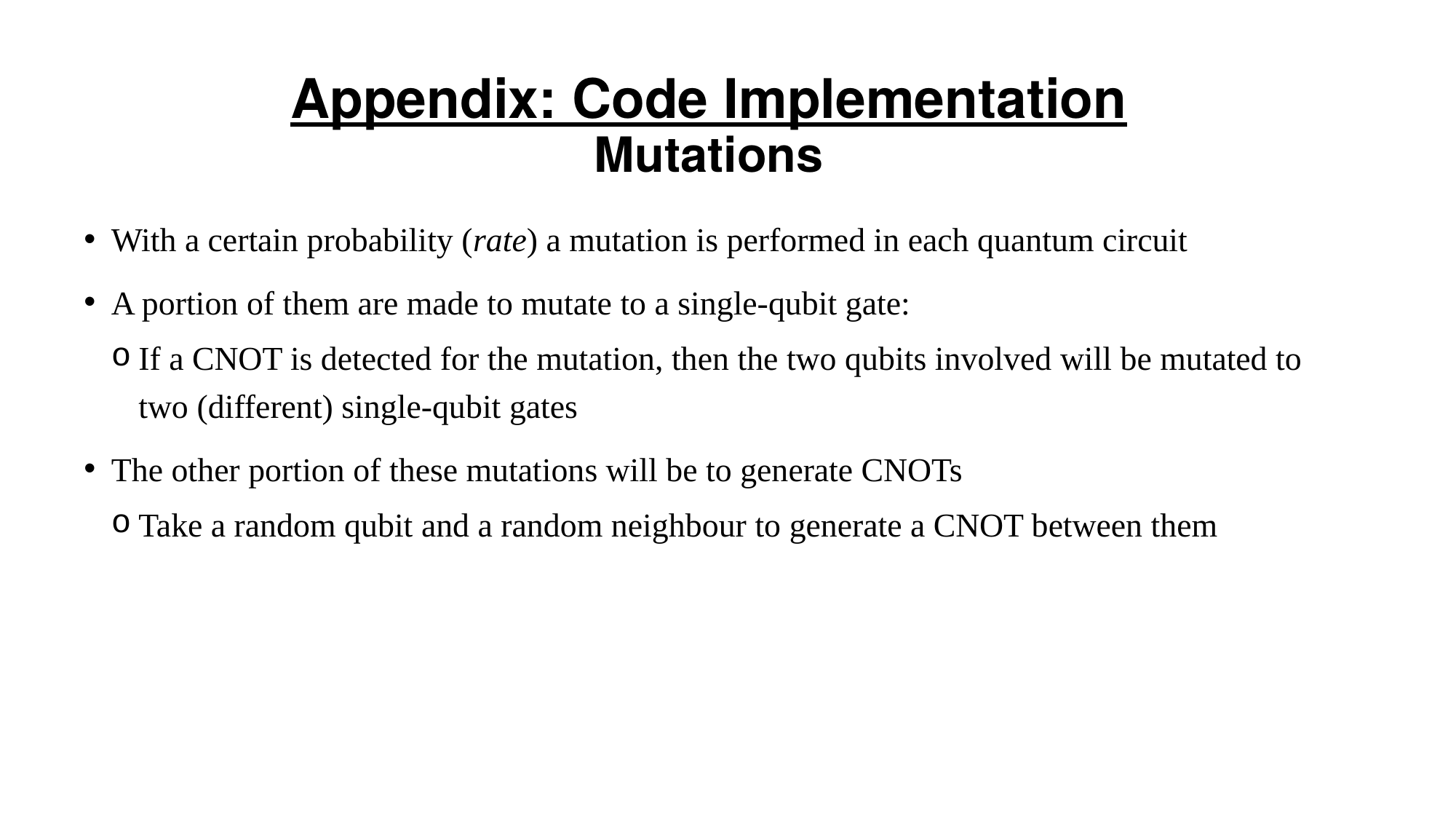

# Appendix: Code Implementation Mutations
With a certain probability (rate) a mutation is performed in each quantum circuit
A portion of them are made to mutate to a single-qubit gate:
If a CNOT is detected for the mutation, then the two qubits involved will be mutated to two (different) single-qubit gates
The other portion of these mutations will be to generate CNOTs
Take a random qubit and a random neighbour to generate a CNOT between them